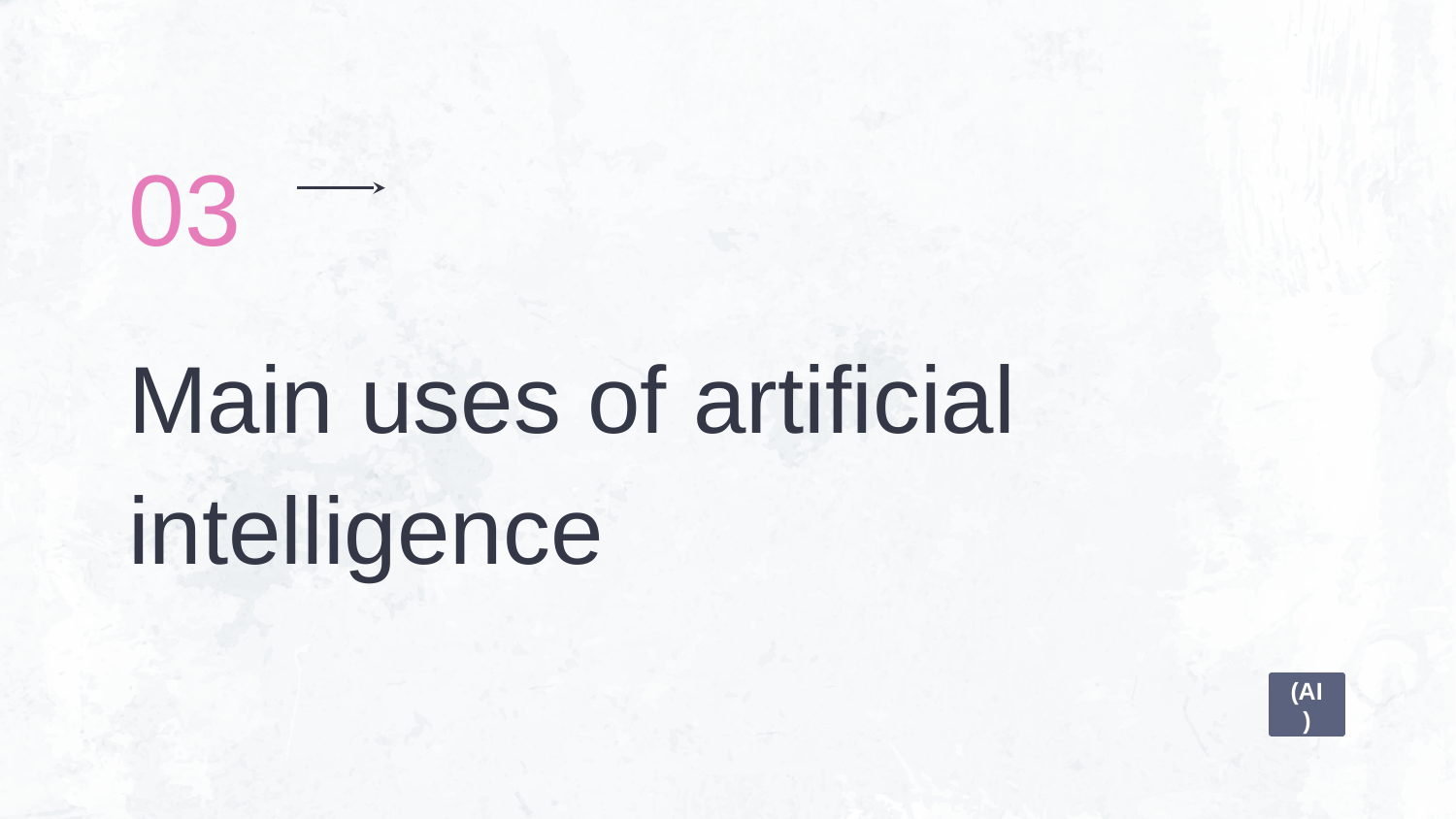

03

# Main uses of artificial intelligence
(AI)